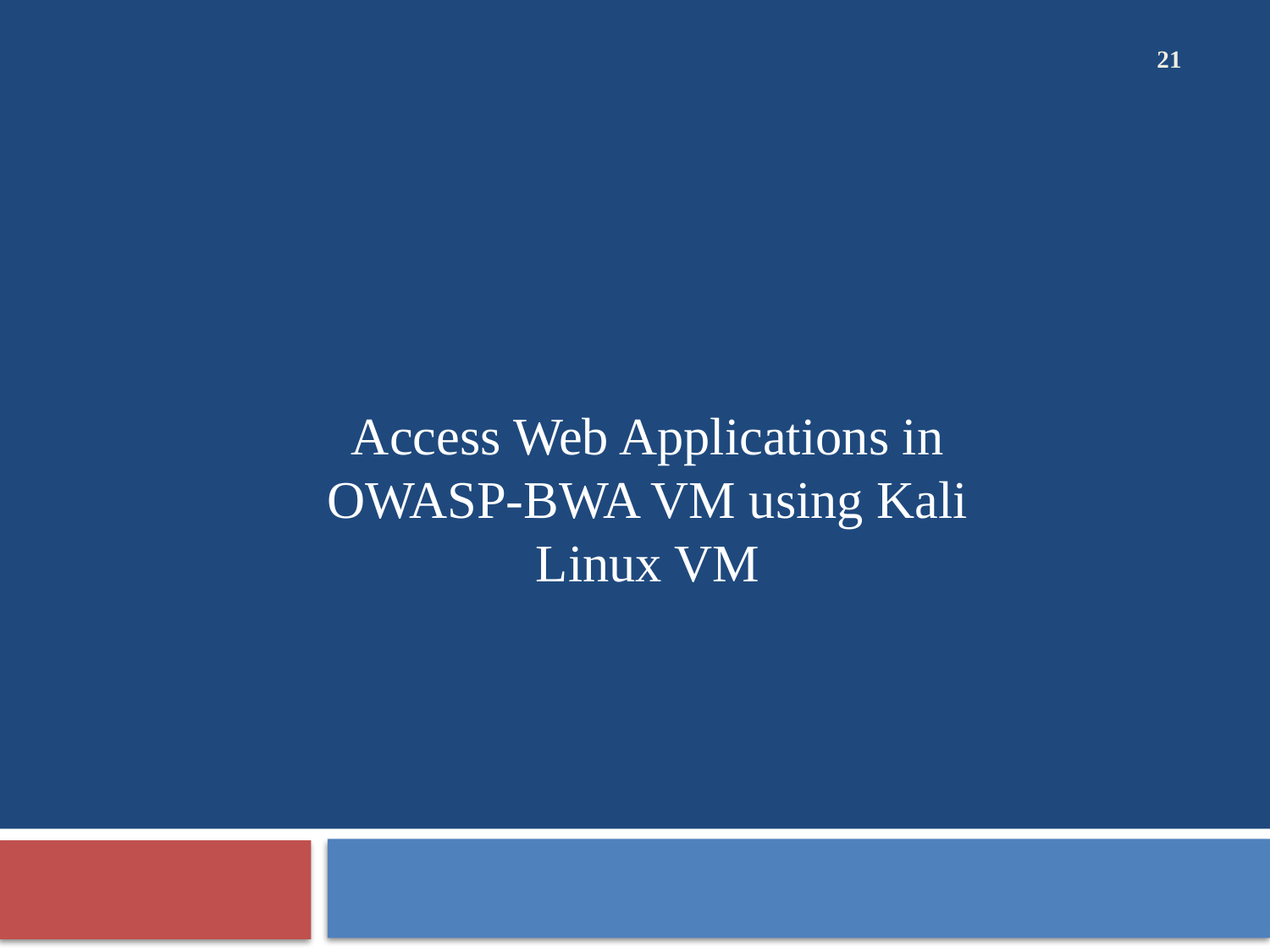

21
Access Web Applications in OWASP-BWA VM using Kali Linux VM